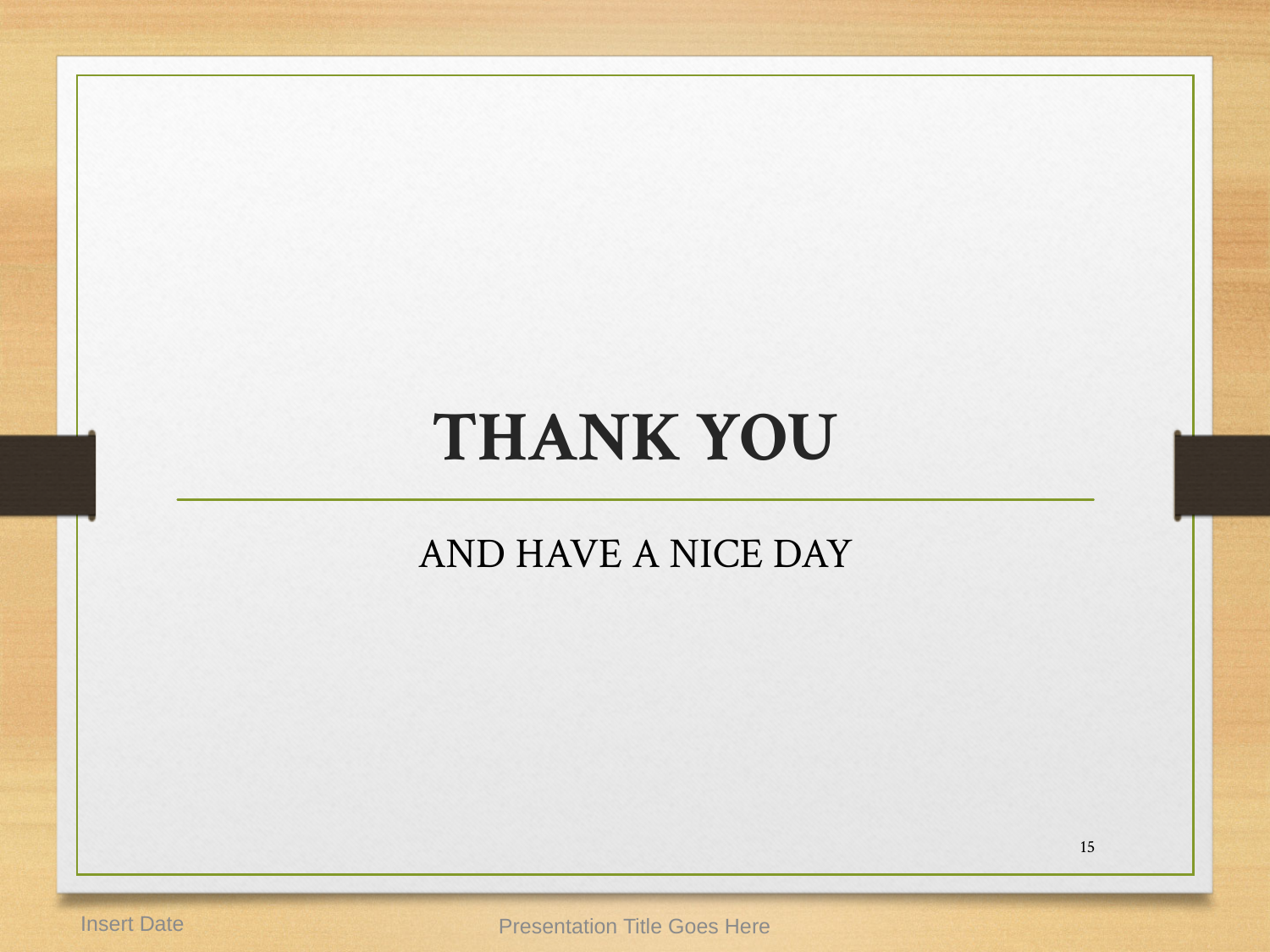

# THANK YOU
AND HAVE A NICE DAY
15